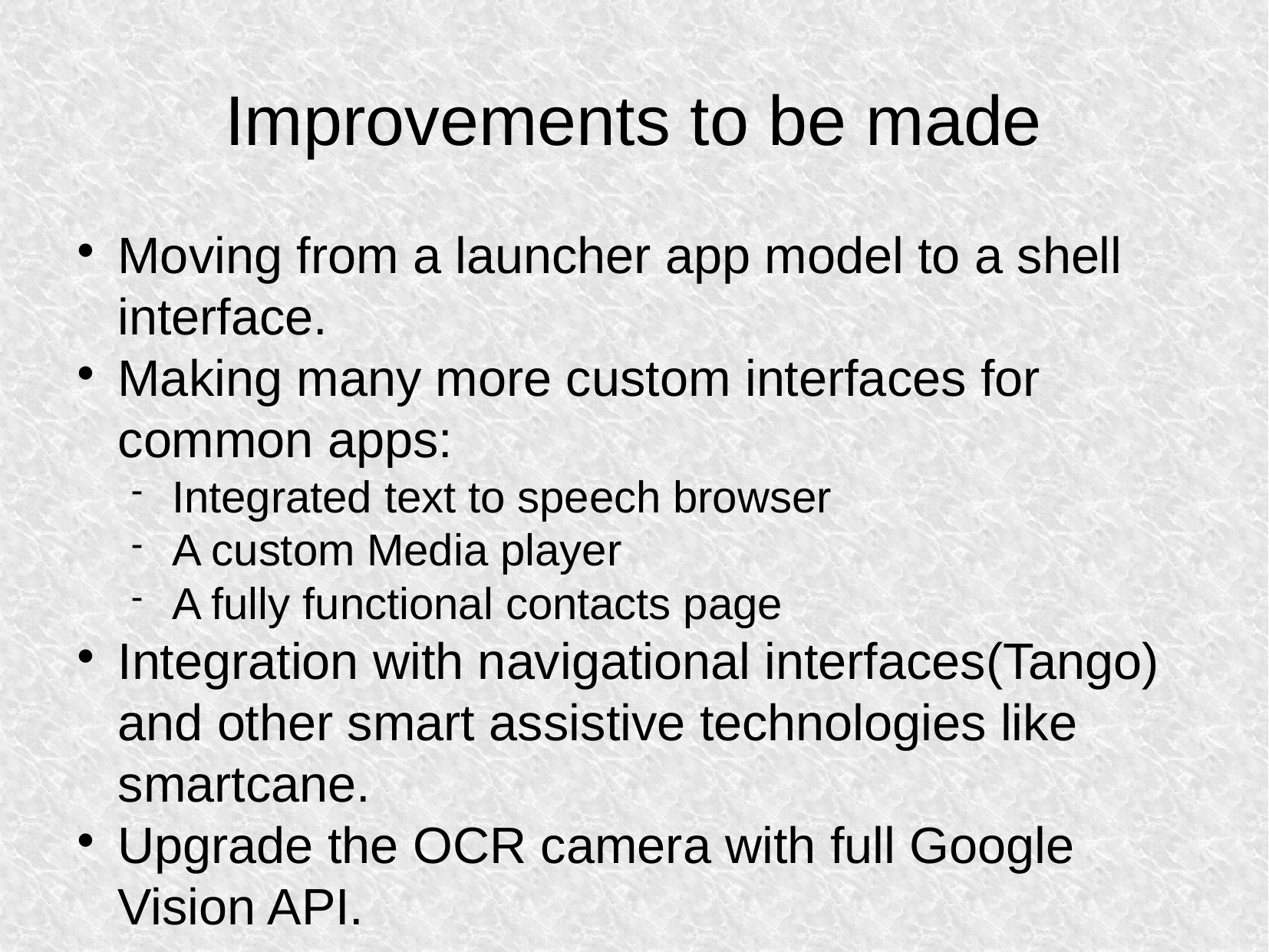

Improvements to be made
Moving from a launcher app model to a shell interface.
Making many more custom interfaces for common apps:
Integrated text to speech browser
A custom Media player
A fully functional contacts page
Integration with navigational interfaces(Tango) and other smart assistive technologies like smartcane.
Upgrade the OCR camera with full Google  Vision API.